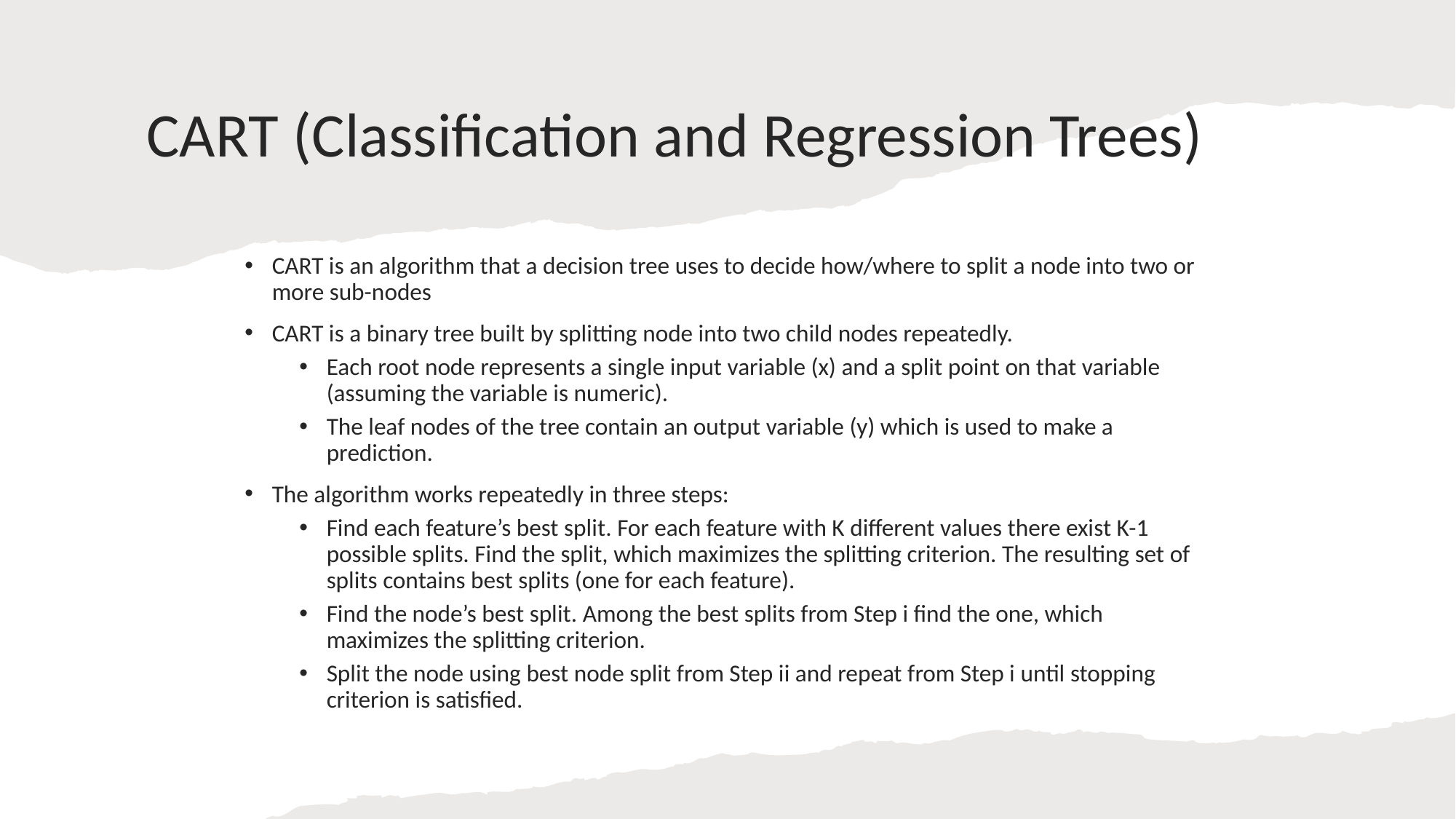

# CART (Classification and Regression Trees)
CART is an algorithm that a decision tree uses to decide how/where to split a node into two or more sub-nodes
CART is a binary tree built by splitting node into two child nodes repeatedly.
Each root node represents a single input variable (x) and a split point on that variable (assuming the variable is numeric).
The leaf nodes of the tree contain an output variable (y) which is used to make a prediction.
The algorithm works repeatedly in three steps:
Find each feature’s best split. For each feature with K different values there exist K-1 possible splits. Find the split, which maximizes the splitting criterion. The resulting set of splits contains best splits (one for each feature).
Find the node’s best split. Among the best splits from Step i find the one, which maximizes the splitting criterion.
Split the node using best node split from Step ii and repeat from Step i until stopping criterion is satisfied.